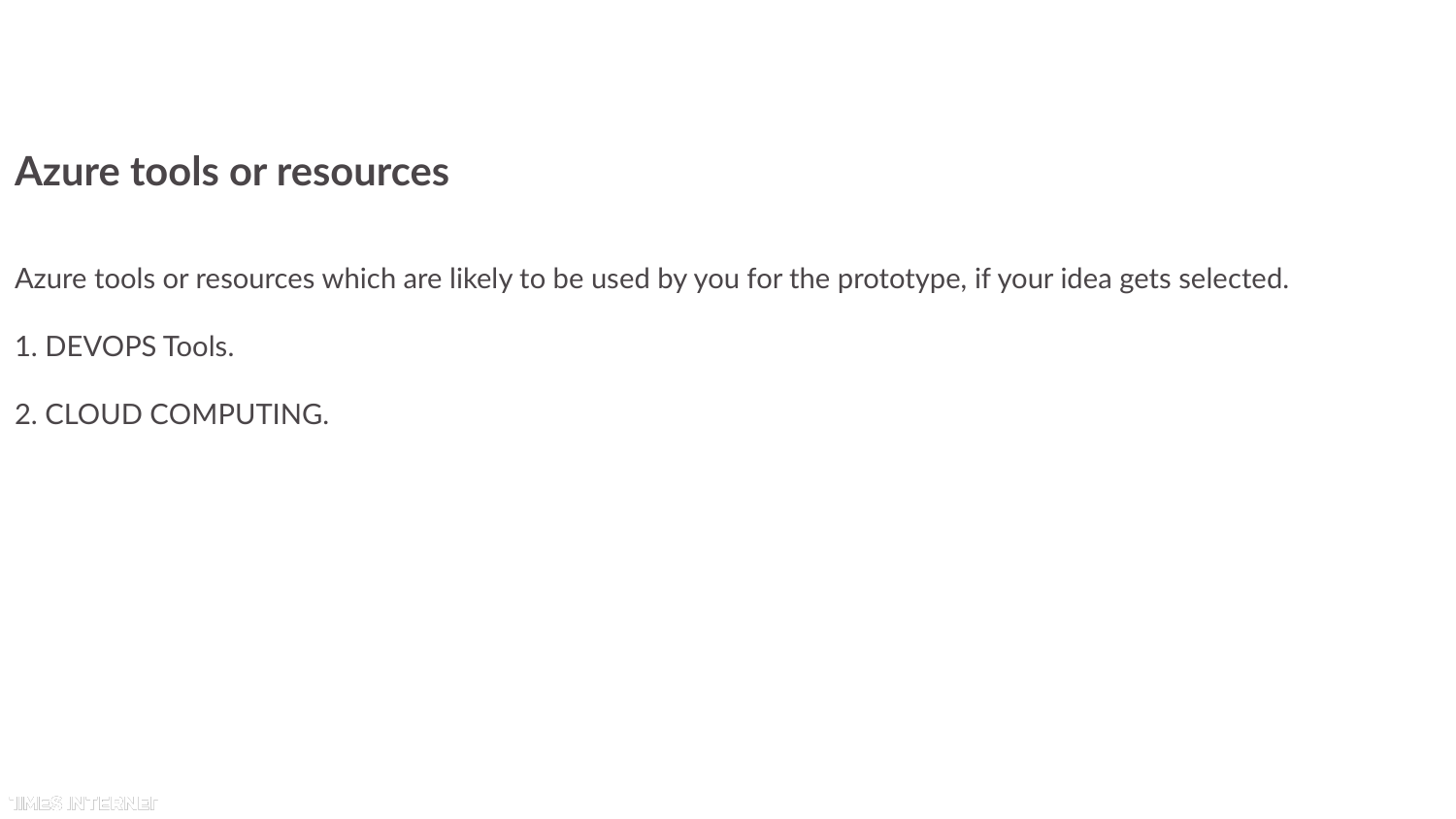

# Azure tools or resources
Azure tools or resources which are likely to be used by you for the prototype, if your idea gets selected.
1. DEVOPS Tools.
2. CLOUD COMPUTING.